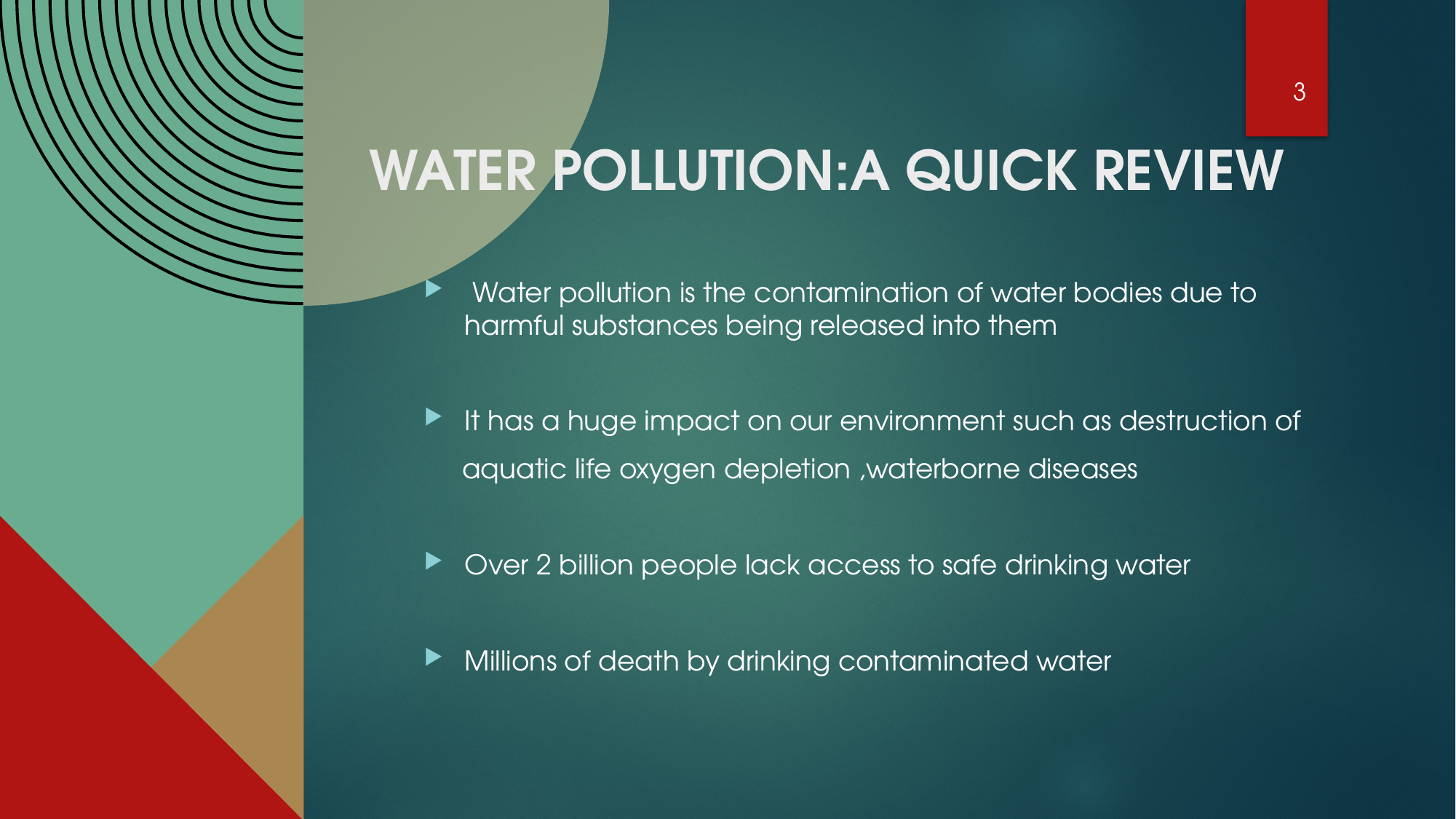

3
# WATER POLLUTION:A QUICK REVIEW
 Water pollution is the contamination of water bodies due to harmful substances being released into them

It has a huge impact on our environment such as destruction of
     aquatic life oxygen depletion ,waterborne diseases

Over 2 billion people lack access to safe drinking water

Millions of death by drinking contaminated water